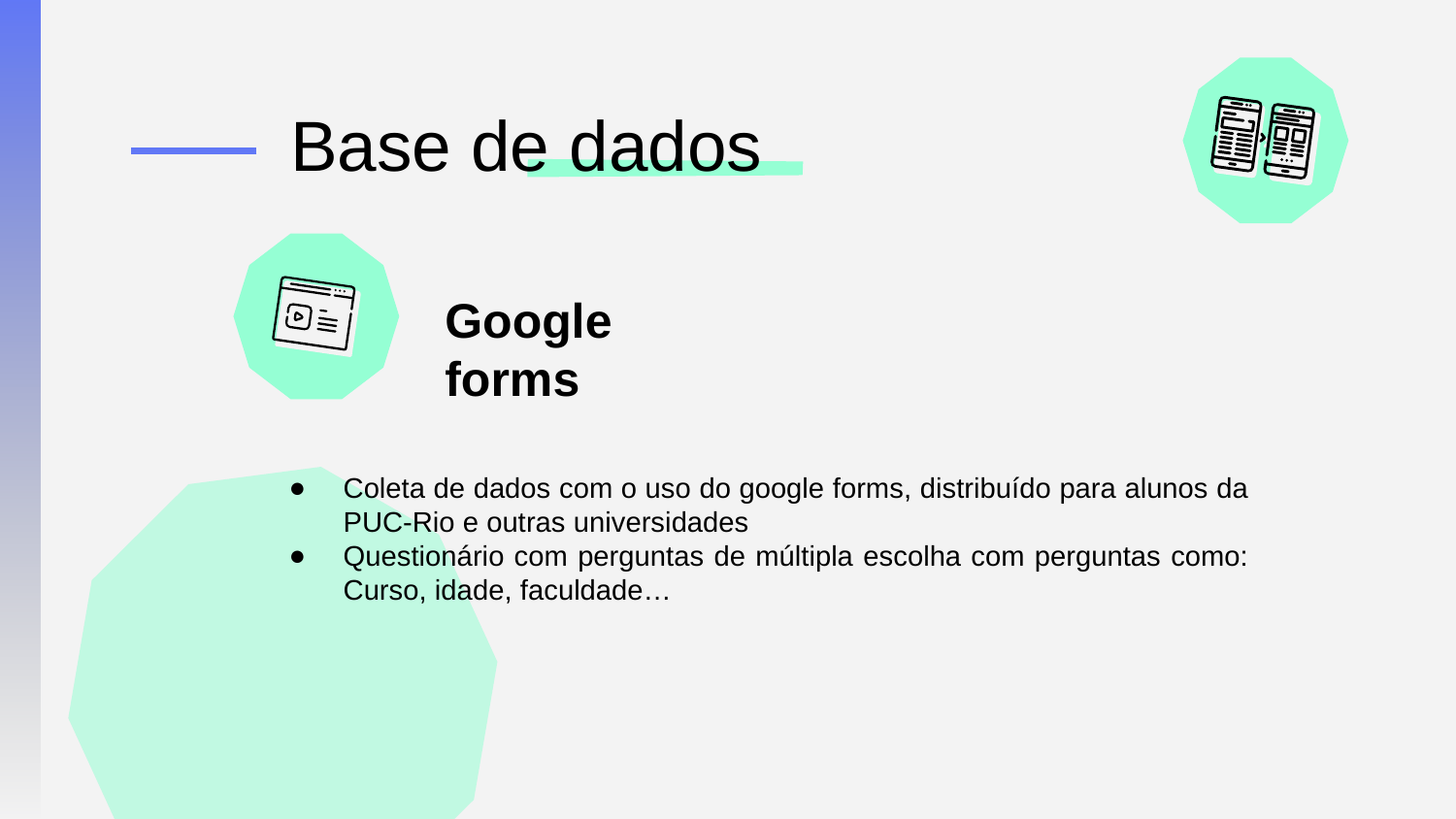

# Base de dados

Google forms

Coleta de dados com o uso do google forms, distribuído para alunos da PUC-Rio e outras universidades
Questionário com perguntas de múltipla escolha com perguntas como: Curso, idade, faculdade…